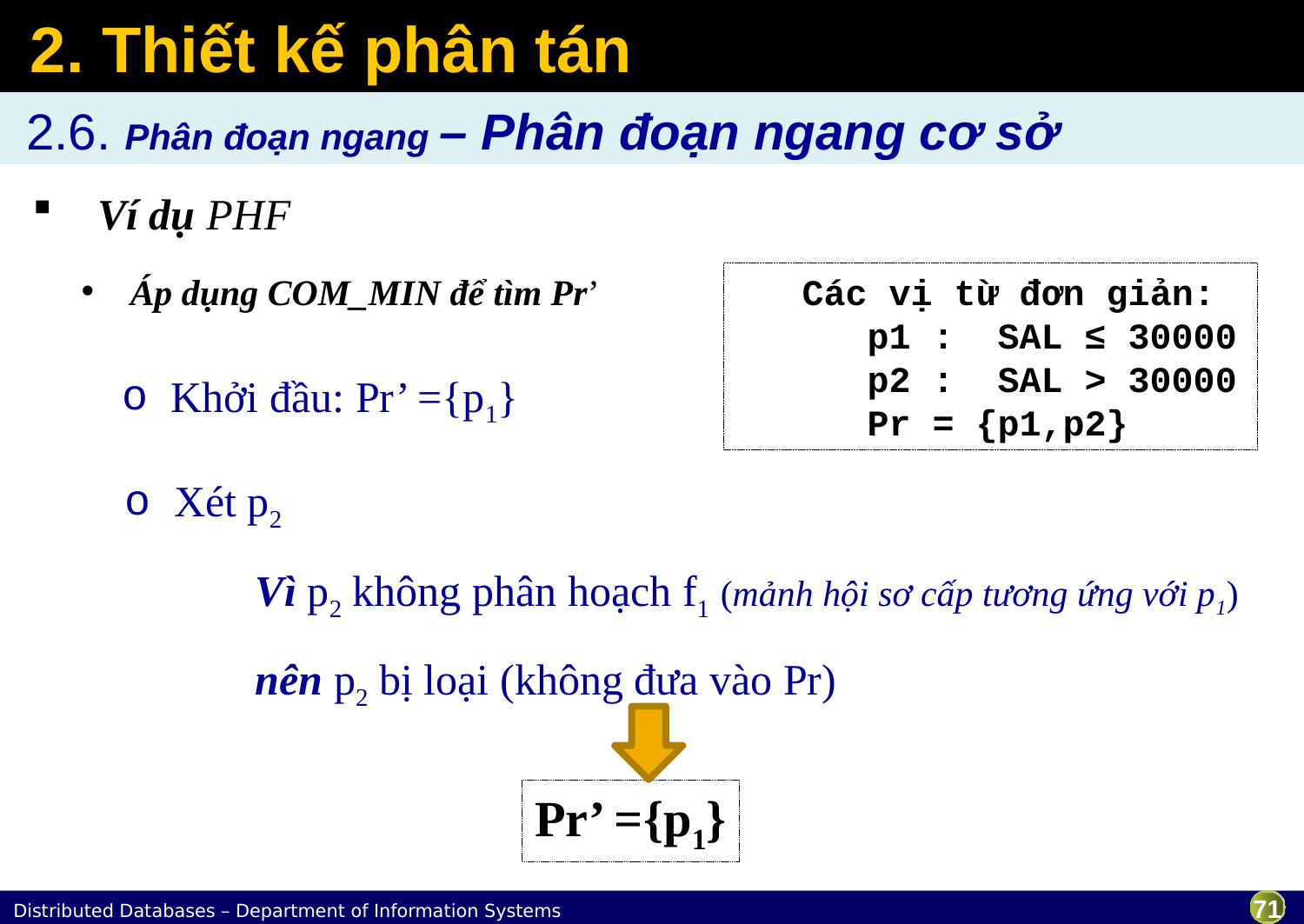

# 2. Thiết kế phân tán
2.6. Phân đoạn ngang – Phân đoạn ngang cơ sở
Ví dụ PHF
Áp dụng COM_MIN để tìm Pr’
Các vị từ đơn giản:
p1 :  SAL ≤ 30000
p2 :  SAL > 30000
Pr = {p1,p2}
Khởi đầu: Pr’ ={p1}
Xét p2
	Vì p2 không phân hoạch f1 (mảnh hội sơ cấp tương ứng với p1)
	nên p2 bị loại (không đưa vào Pr)

Pr’ ={p1}